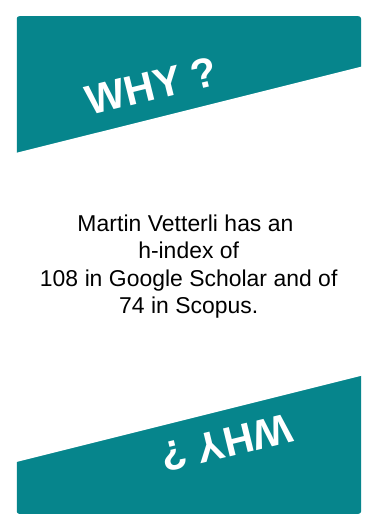

WHY ?

WHY ?
Martin Vetterli has an
h-index of
108 in Google Scholar and of
74 in Scopus.